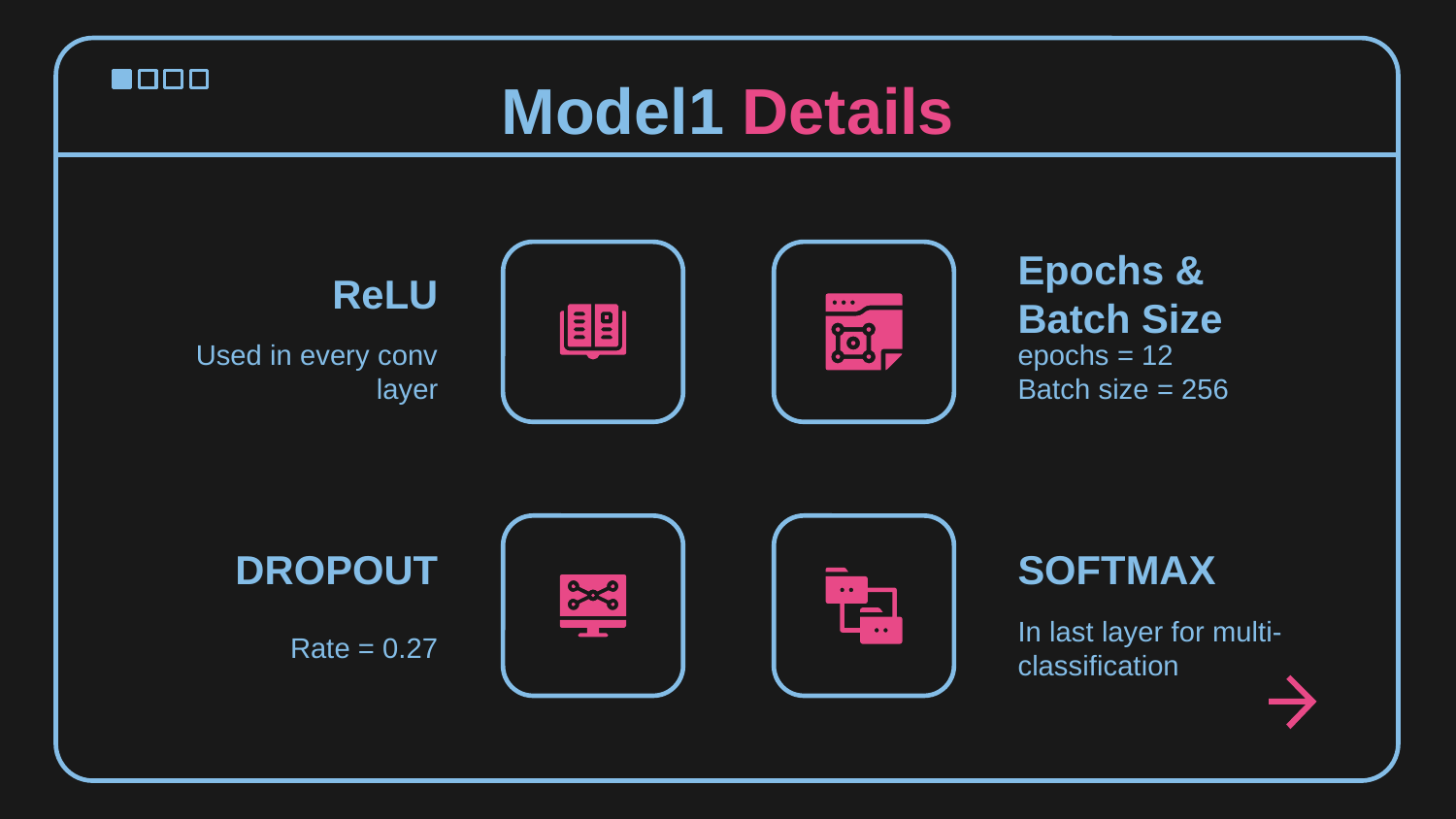

Model1 Details

# ReLU
Epochs & Batch Size

Used in every conv layer
epochs = 12
Batch size = 256

DROPOUT
SOFTMAX

Rate = 0.27
In last layer for multi-classification